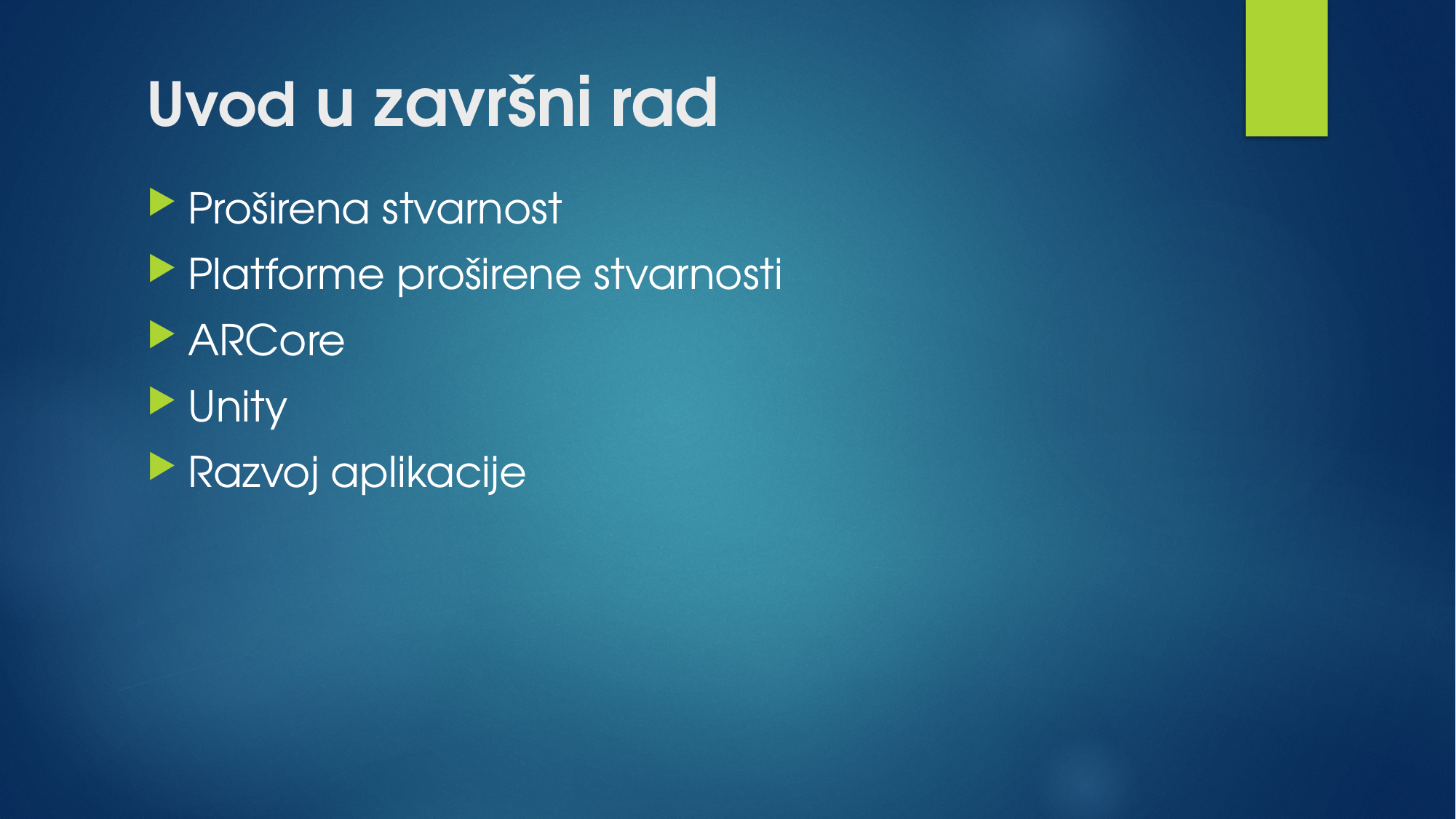

# Uvod u završni rad
Proširena stvarnost
Platforme proširene stvarnosti
ARCore
Unity
Razvoj aplikacije